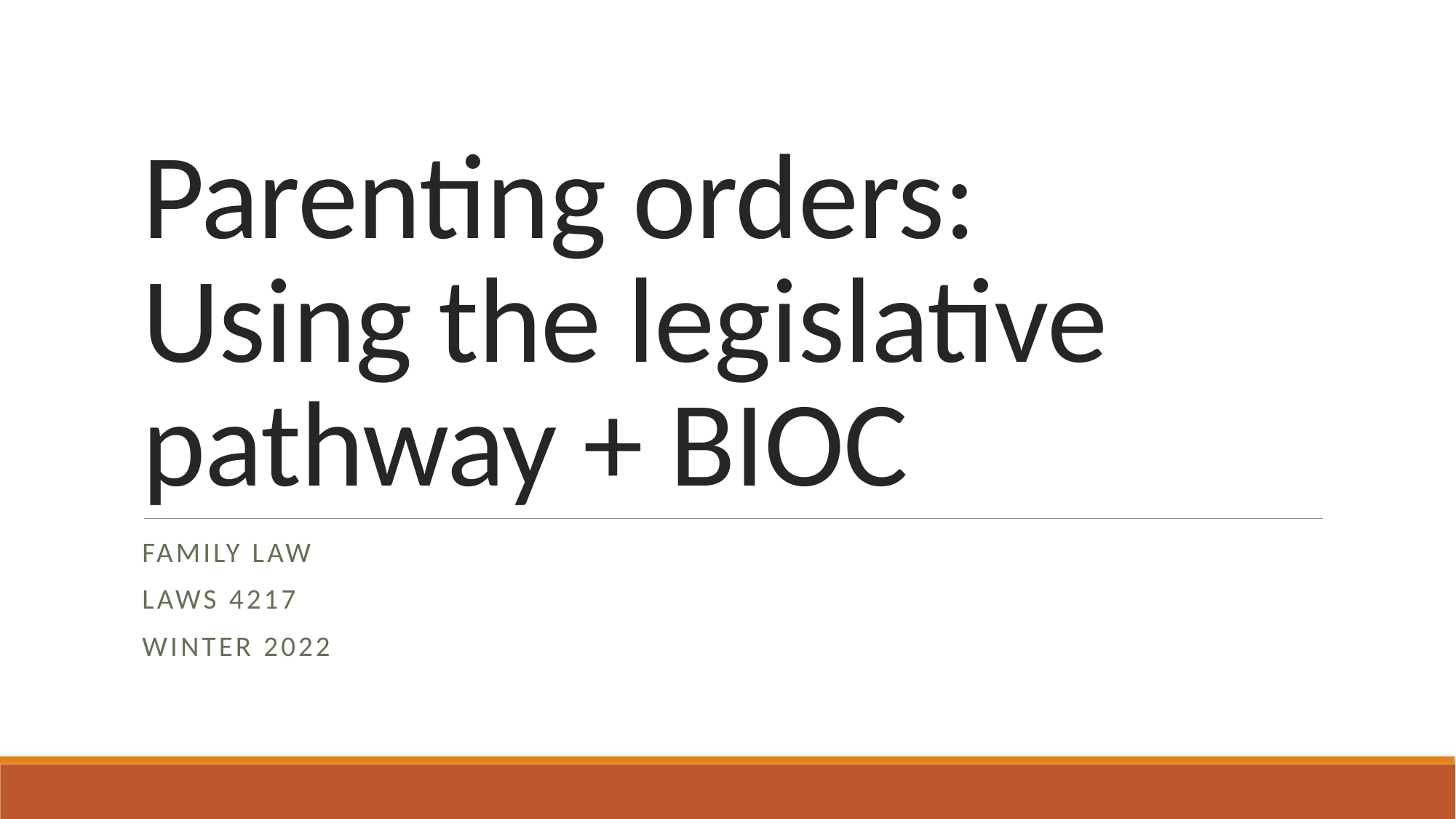

# Parenting orders: Using the legislative pathway + BIOC
Family Law
LAWS 4217
Winter 2022